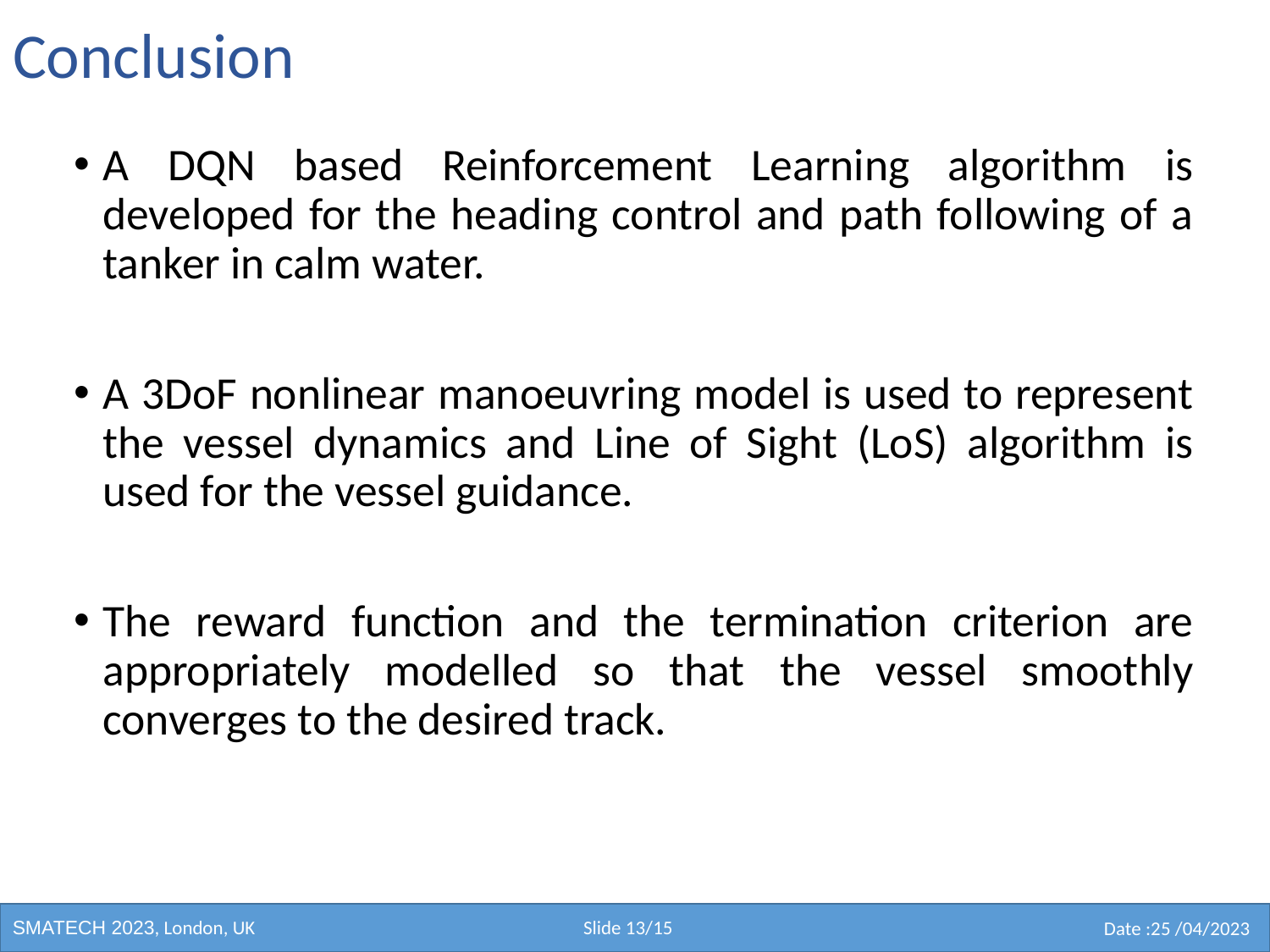

# Conclusion
A DQN based Reinforcement Learning algorithm is developed for the heading control and path following of a tanker in calm water.

A 3DoF nonlinear manoeuvring model is used to represent the vessel dynamics and Line of Sight (LoS) algorithm is used for the vessel guidance.

The reward function and the termination criterion are appropriately modelled so that the vessel smoothly converges to the desired track.

SMATECH 2023, London, UK
Slide 13/15
Date :25 /04/2023